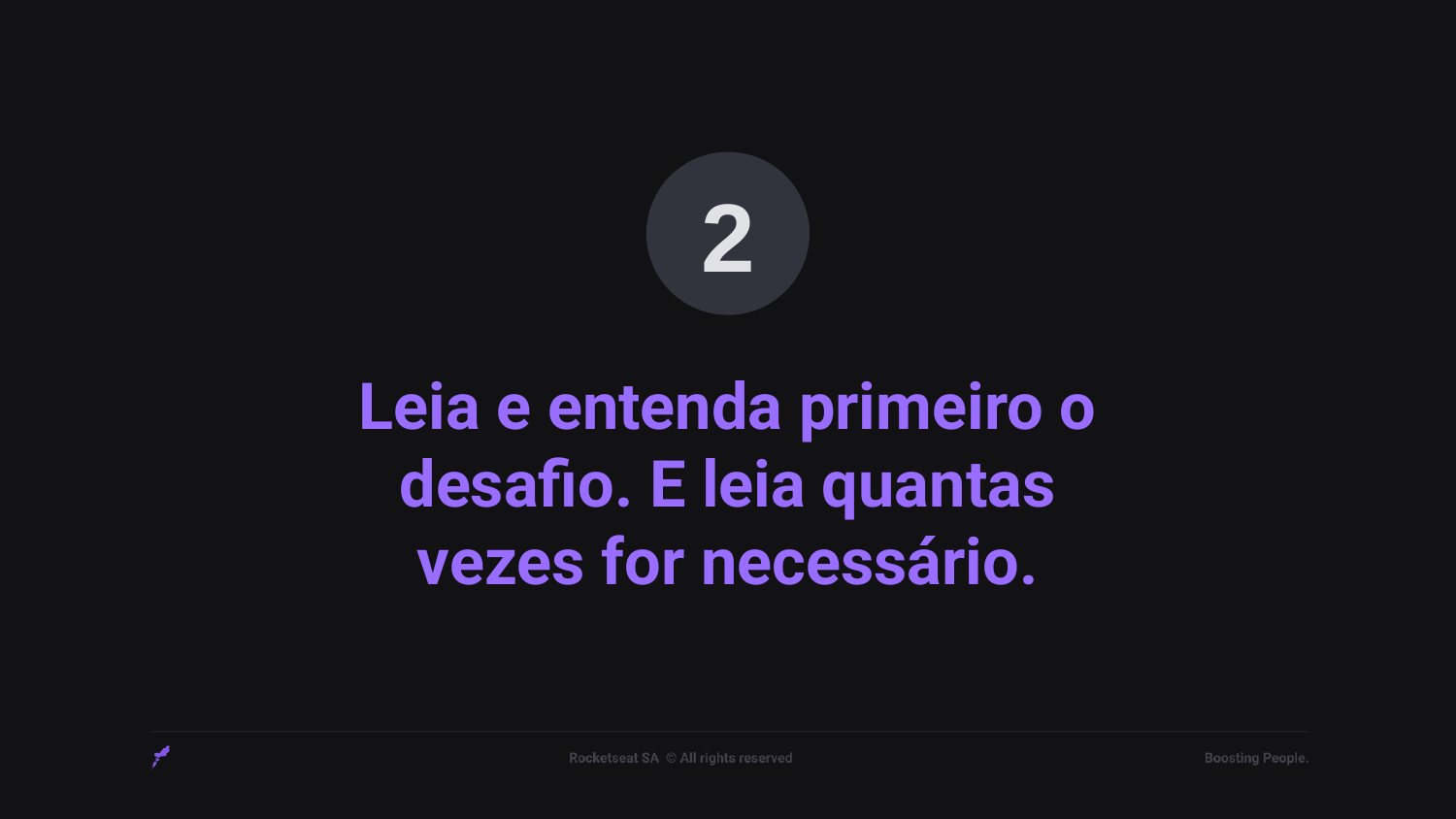

2
# Leia e entenda primeiro o desafio. E leia quantas vezes for necessário.